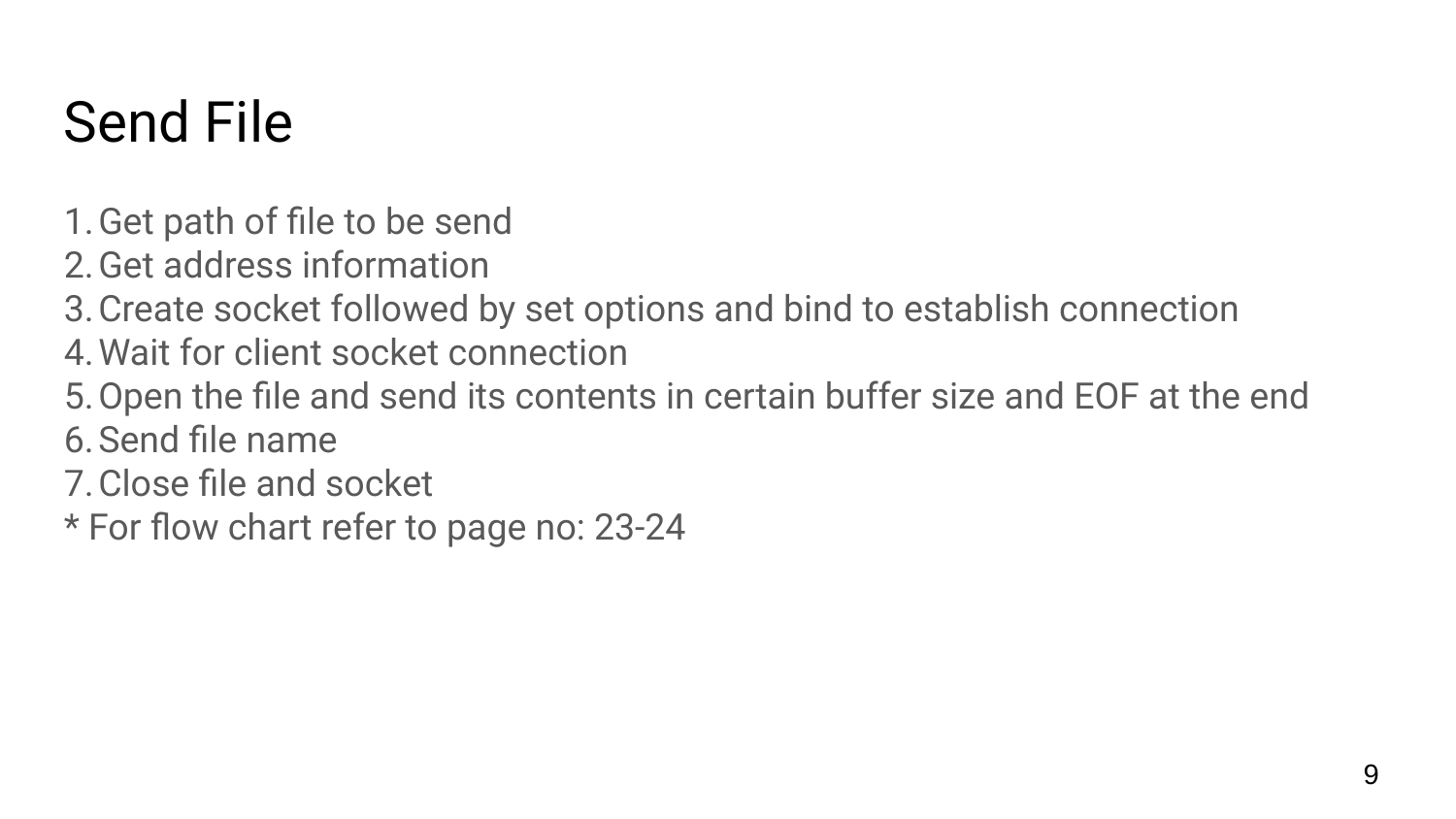

Send File
Get path of file to be send
Get address information
Create socket followed by set options and bind to establish connection
Wait for client socket connection
Open the file and send its contents in certain buffer size and EOF at the end
Send file name
Close file and socket
* For flow chart refer to page no: 23-24
9